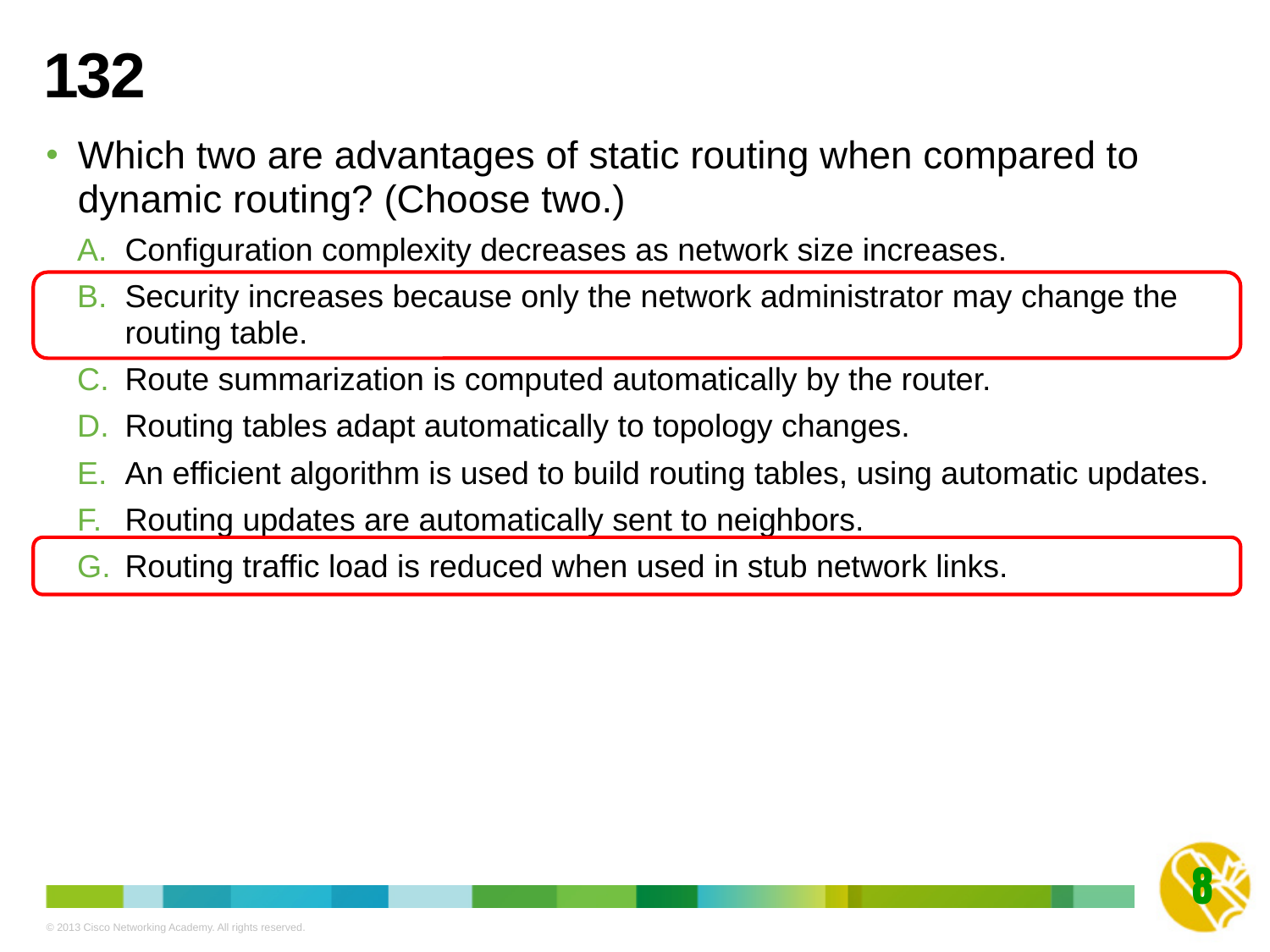

# 132
Which two are advantages of static routing when compared to dynamic routing? (Choose two.)
Configuration complexity decreases as network size increases.
Security increases because only the network administrator may change the routing table.
Route summarization is computed automatically by the router.
Routing tables adapt automatically to topology changes.
An efficient algorithm is used to build routing tables, using automatic updates.
Routing updates are automatically sent to neighbors.
Routing traffic load is reduced when used in stub network links.